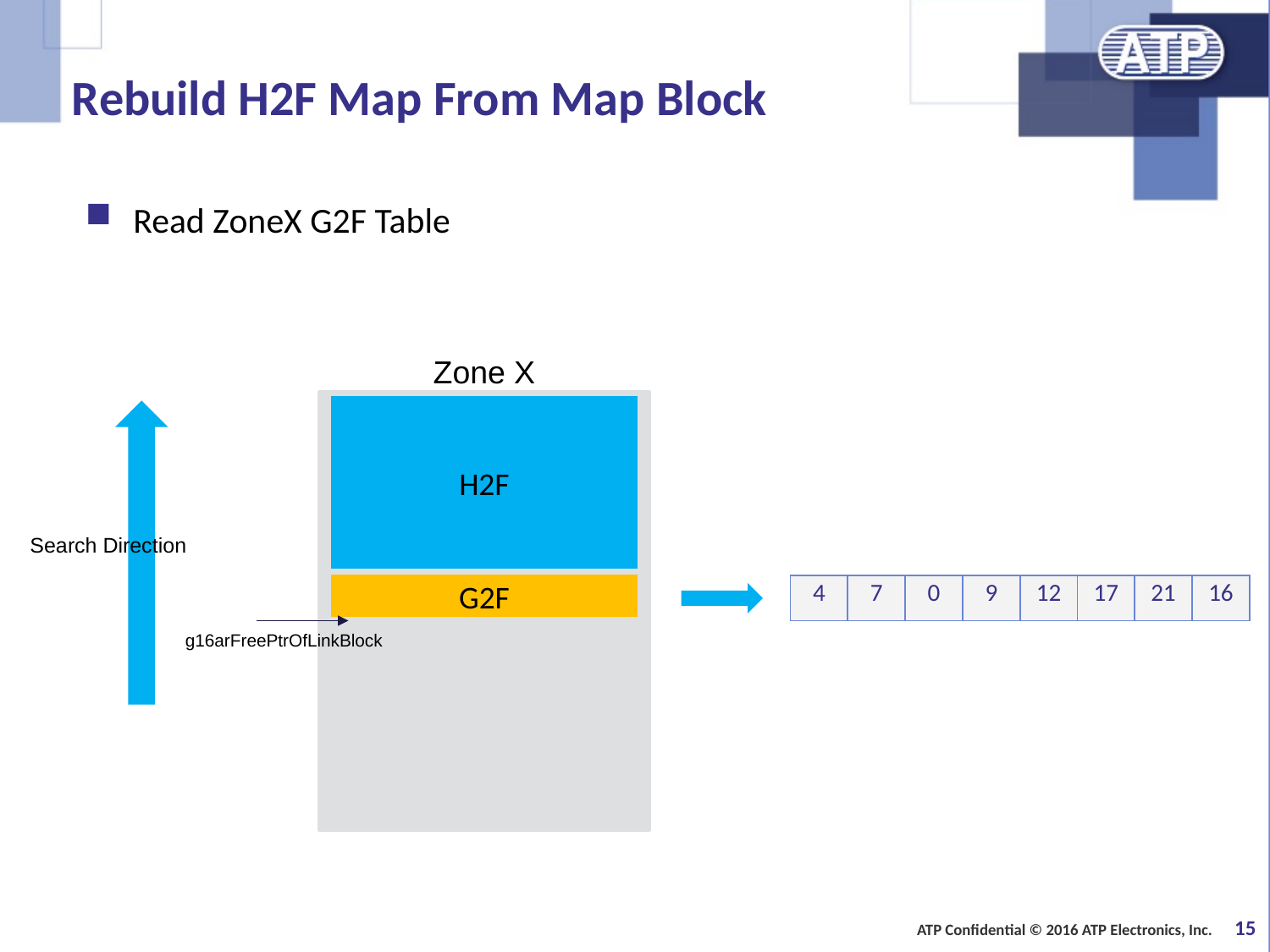

# Rebuild H2F Map From Map Block
Read ZoneX G2F Table
Zone X

H2F

Search Direction
G2F
| 4 | 7 | 0 | 9 | 12 | 17 | 21 | 16 |
| --- | --- | --- | --- | --- | --- | --- | --- |

g16arFreePtrOfLinkBlock